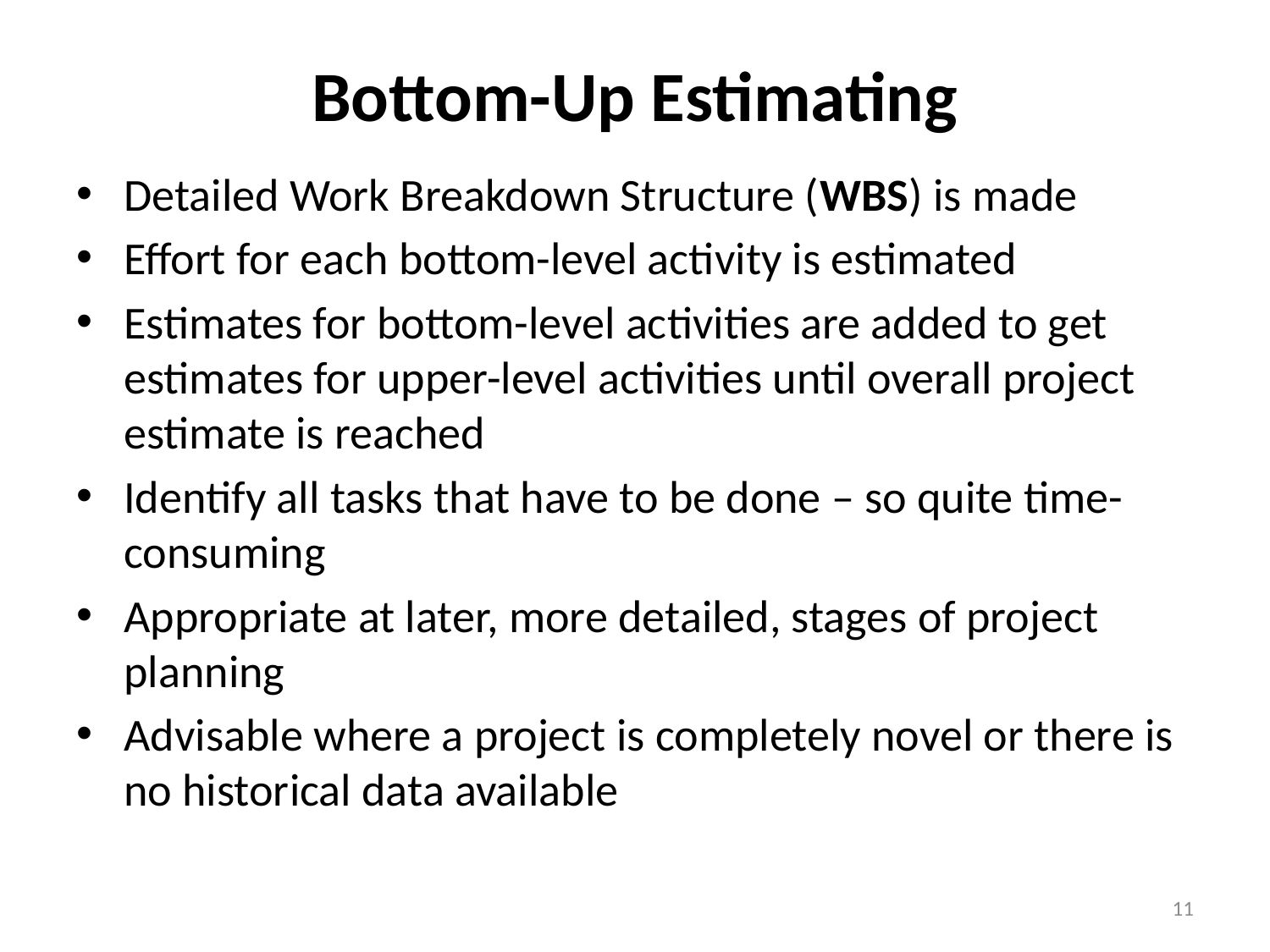

# Bottom-Up Estimating
Detailed Work Breakdown Structure (WBS) is made
Effort for each bottom-level activity is estimated
Estimates for bottom-level activities are added to get estimates for upper-level activities until overall project estimate is reached
Identify all tasks that have to be done – so quite time-consuming
Appropriate at later, more detailed, stages of project planning
Advisable where a project is completely novel or there is no historical data available

11